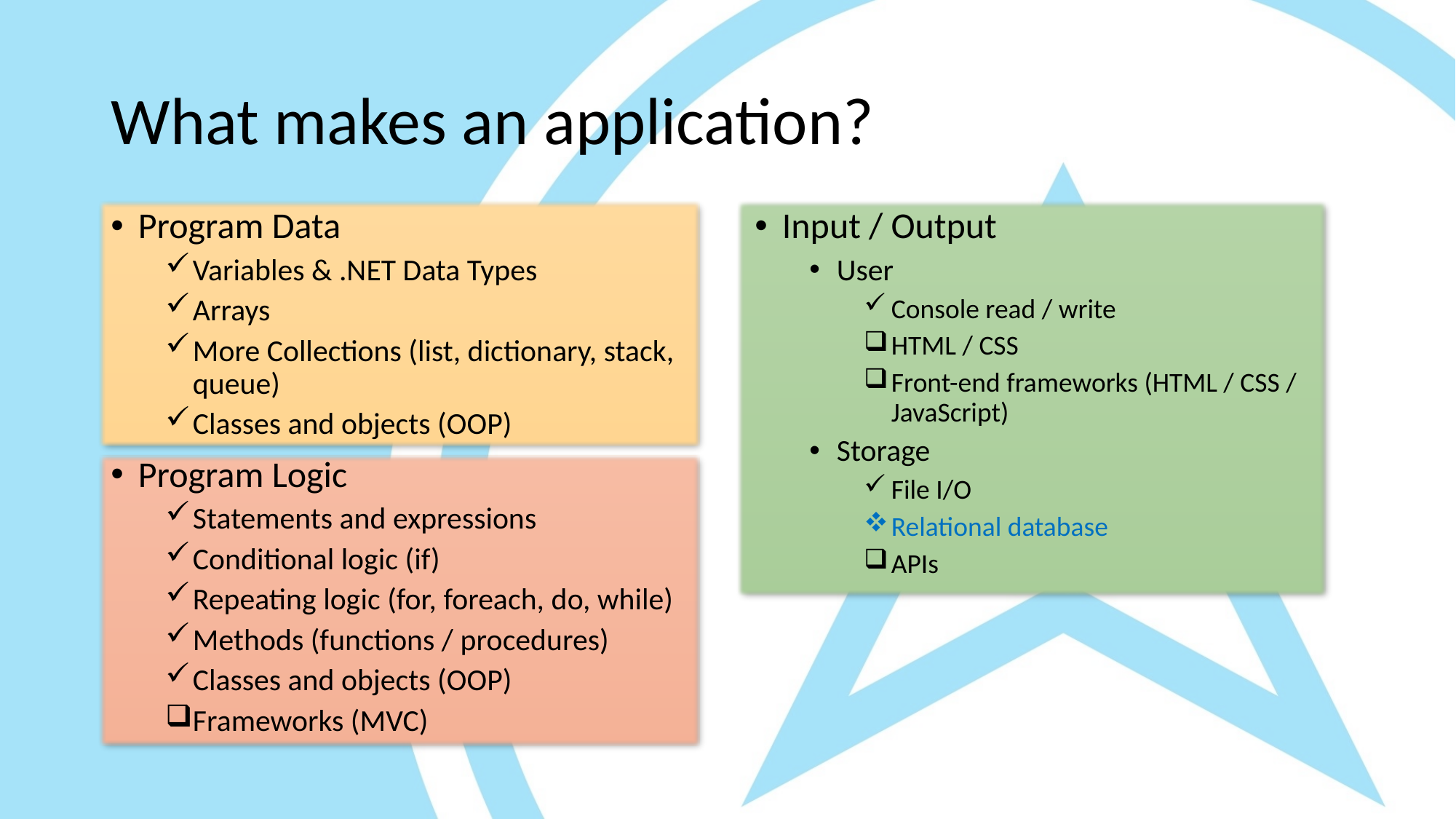

# What makes an application?

Program Data
Variables & .NET Data Types
Arrays
More Collections (list, dictionary, stack, queue)
Classes and objects (OOP)
Program Logic
Statements and expressions
Conditional logic (if)
Repeating logic (for, foreach, do, while)
Methods (functions / procedures)
Classes and objects (OOP)
Frameworks (MVC)
Input / Output
User
Console read / write
HTML / CSS
Front-end frameworks (HTML / CSS / JavaScript)
Storage
File I/O
Relational database
APIs